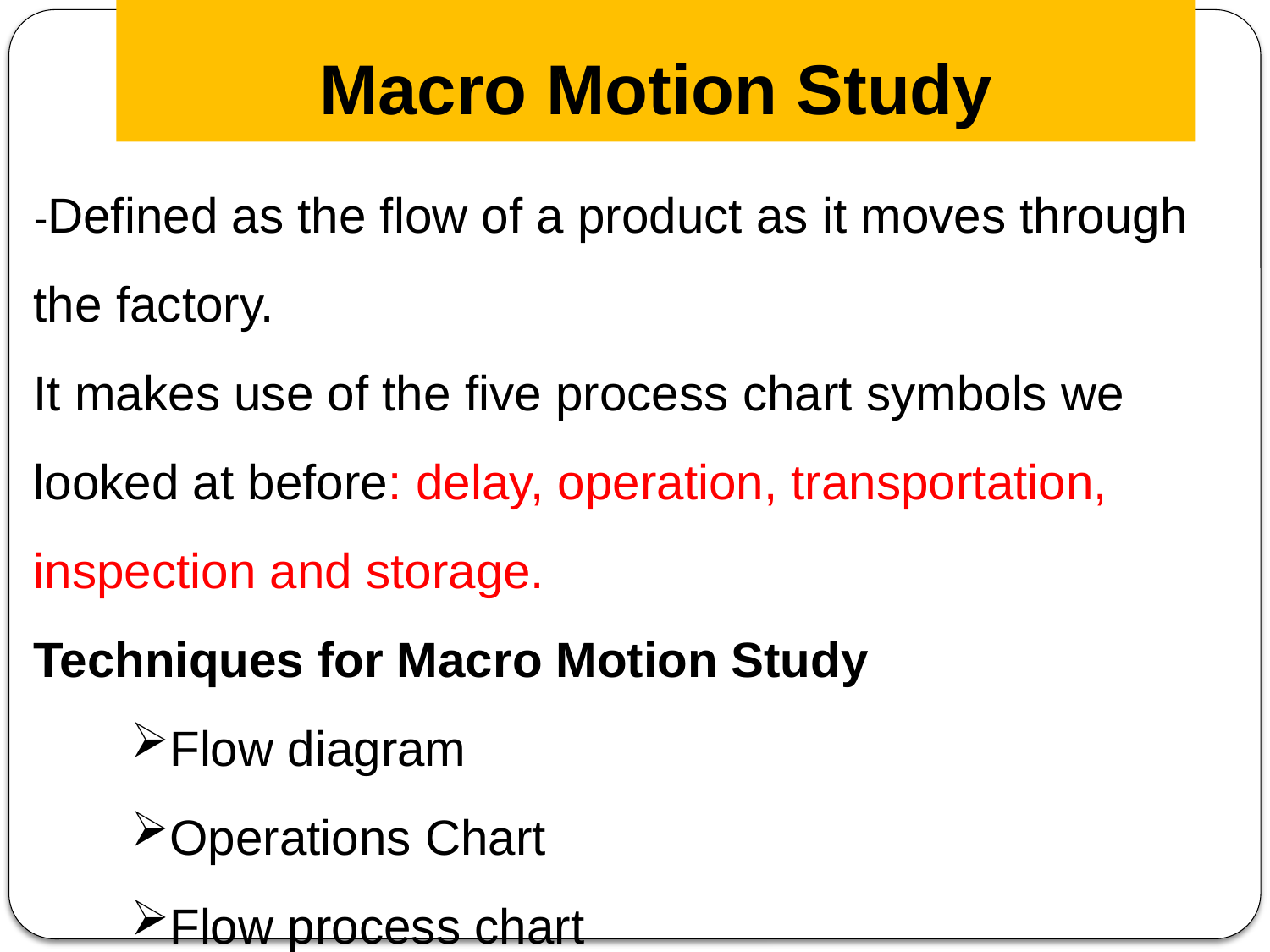

# Macro Motion Study
-Defined as the flow of a product as it moves through the factory.
It makes use of the five process chart symbols we looked at before: delay, operation, transportation,  inspection and storage.
Techniques for Macro Motion Study
Flow diagram
Operations Chart
Flow process chart
Works cell load chart
Route Sheet